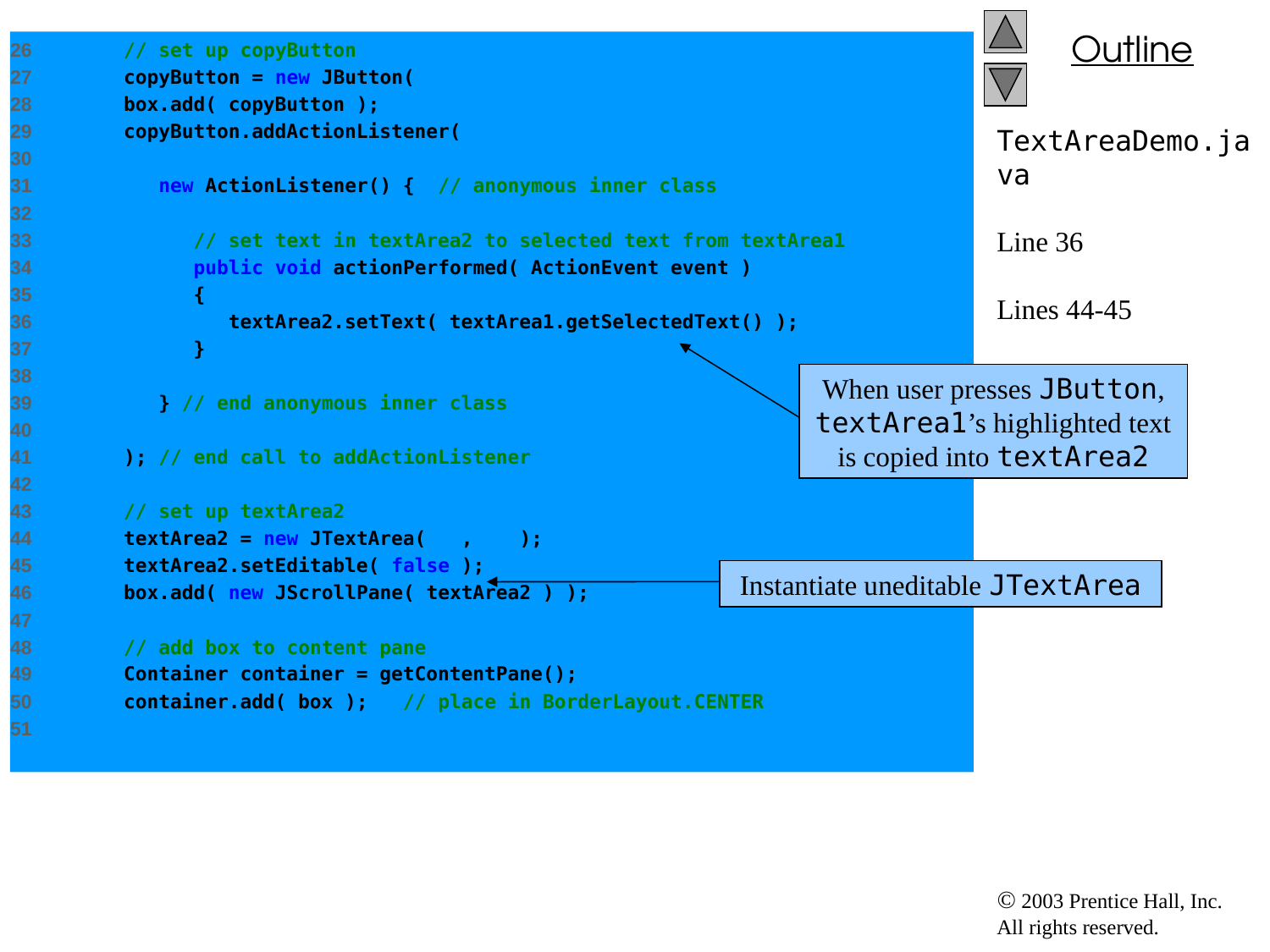

83
26          // set up copyButton
27          copyButton = new JButton( "Copy >>>" );
28          box.add( copyButton );
29          copyButton.addActionListener(
30
31             new ActionListener() {  // anonymous inner class
32
33                // set text in textArea2 to selected text from textArea1
34                public void actionPerformed( ActionEvent event )
35                {
36                   textArea2.setText( textArea1.getSelectedText() );
37                }
38
39             } // end anonymous inner class
40
41          ); // end call to addActionListener
42
43          // set up textArea2
44          textArea2 = new JTextArea( 10, 15 );
45          textArea2.setEditable( false );
46          box.add( new JScrollPane( textArea2 ) );
47
48          // add box to content pane
49          Container container = getContentPane();
50          container.add( box );   // place in BorderLayout.CENTER
51

# TextAreaDemo.java Line 36 Lines 44-45

When user presses JButton, textArea1’s highlighted text is copied into textArea2
Instantiate uneditable JTextArea